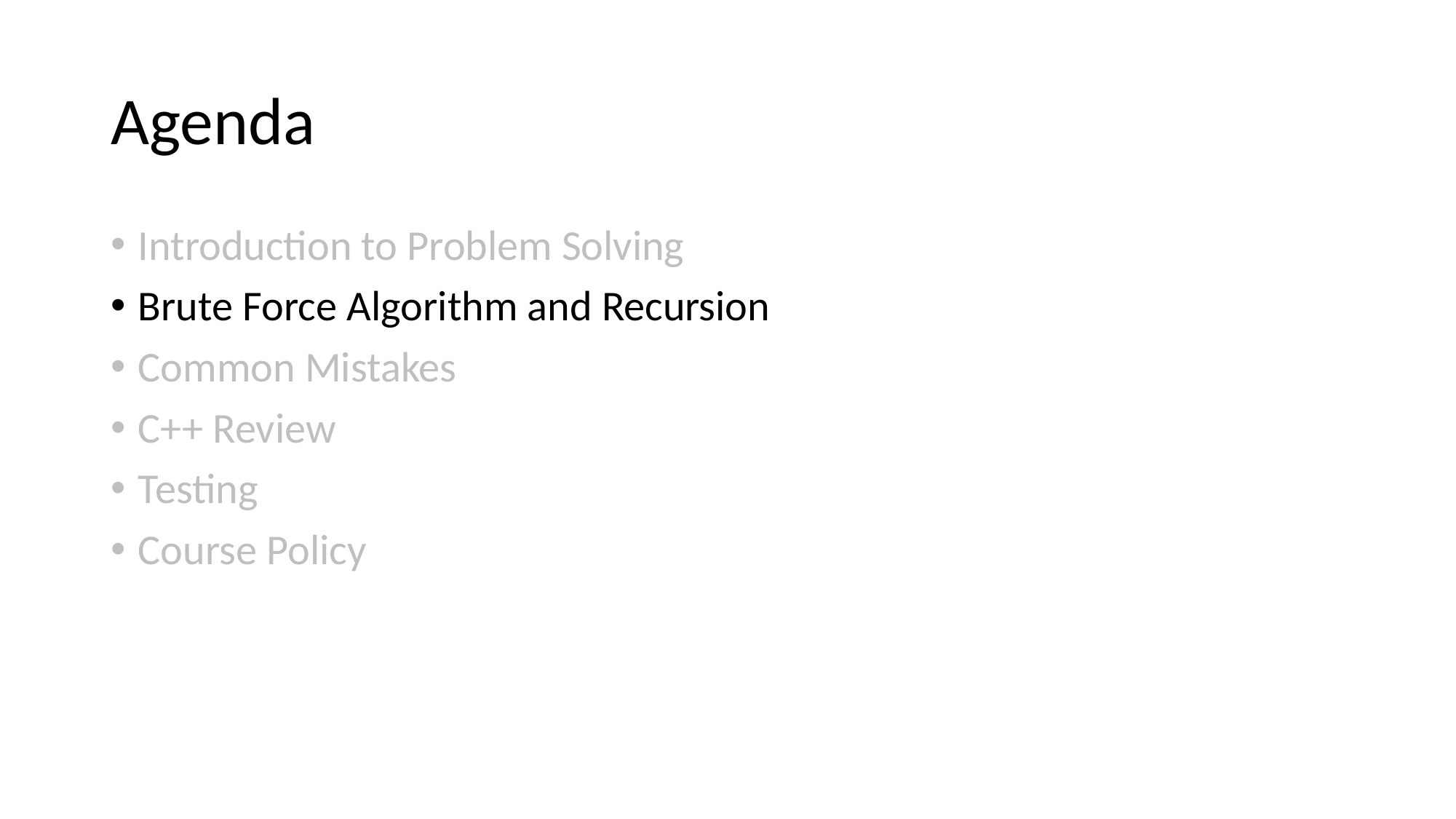

# Agenda
Introduction to Problem Solving
Brute Force Algorithm and Recursion
Common Mistakes
C++ Review
Testing
Course Policy